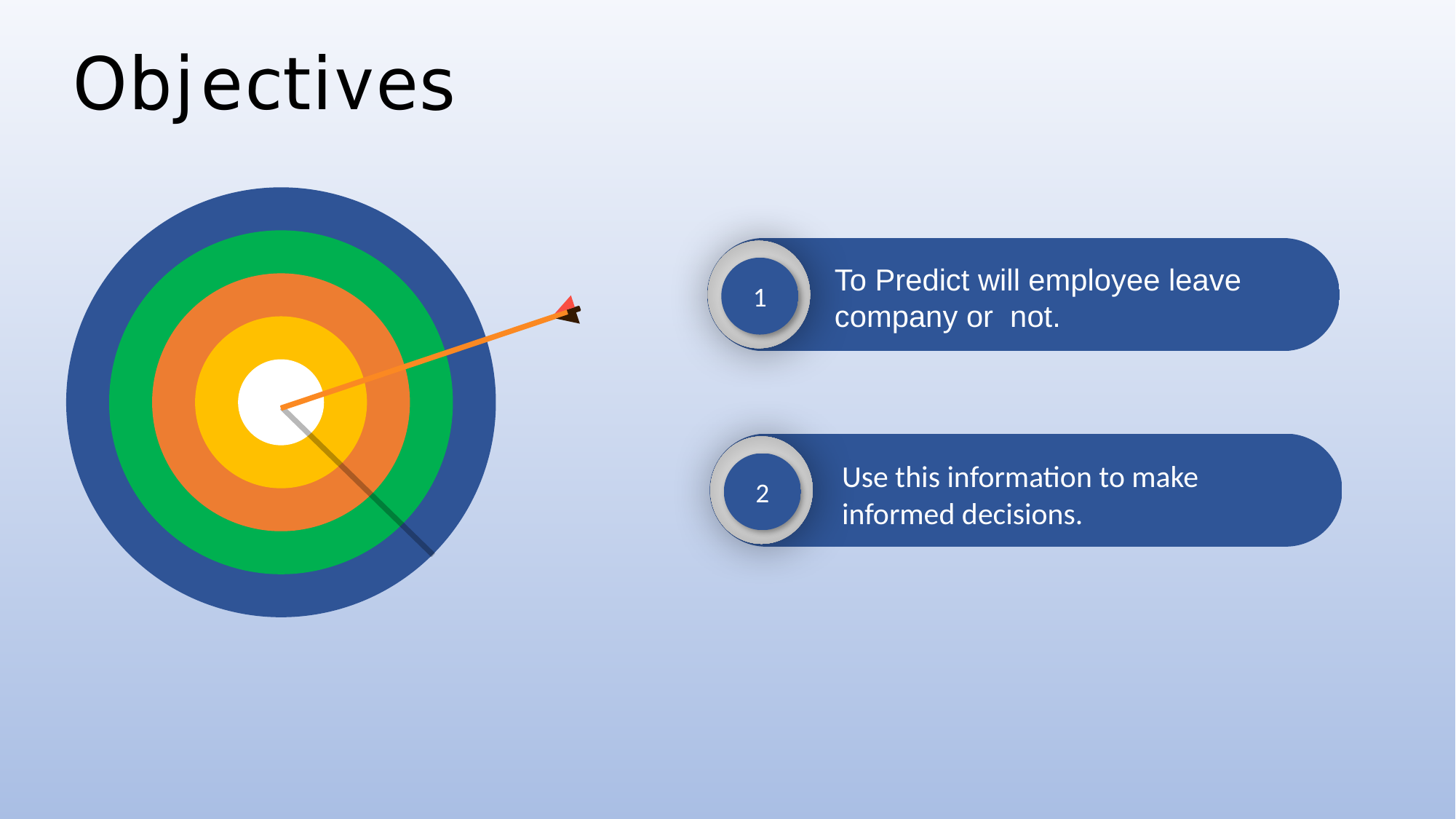

Objectives

To Predict will employee leave company or  not.
1

Use this information to make informed decisions.
2